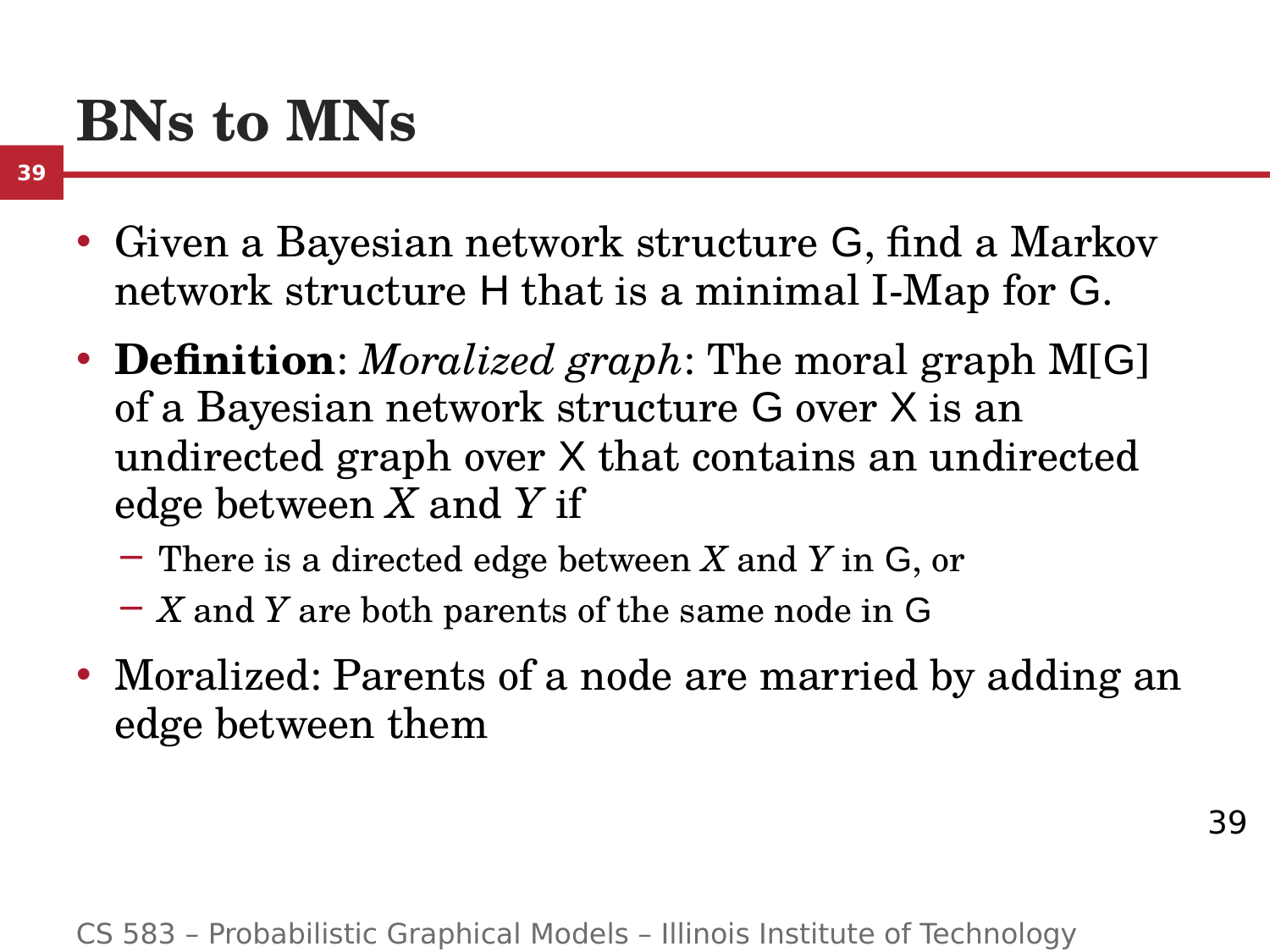

# BNs to MNs
Given a Bayesian network structure G, find a Markov network structure H that is a minimal I-Map for G.
Definition: Moralized graph: The moral graph M[G] of a Bayesian network structure G over X is an undirected graph over X that contains an undirected edge between X and Y if
There is a directed edge between X and Y in G, or
X and Y are both parents of the same node in G
Moralized: Parents of a node are married by adding an edge between them
39
CS 583 – Probabilistic Graphical Models – Illinois Institute of Technology